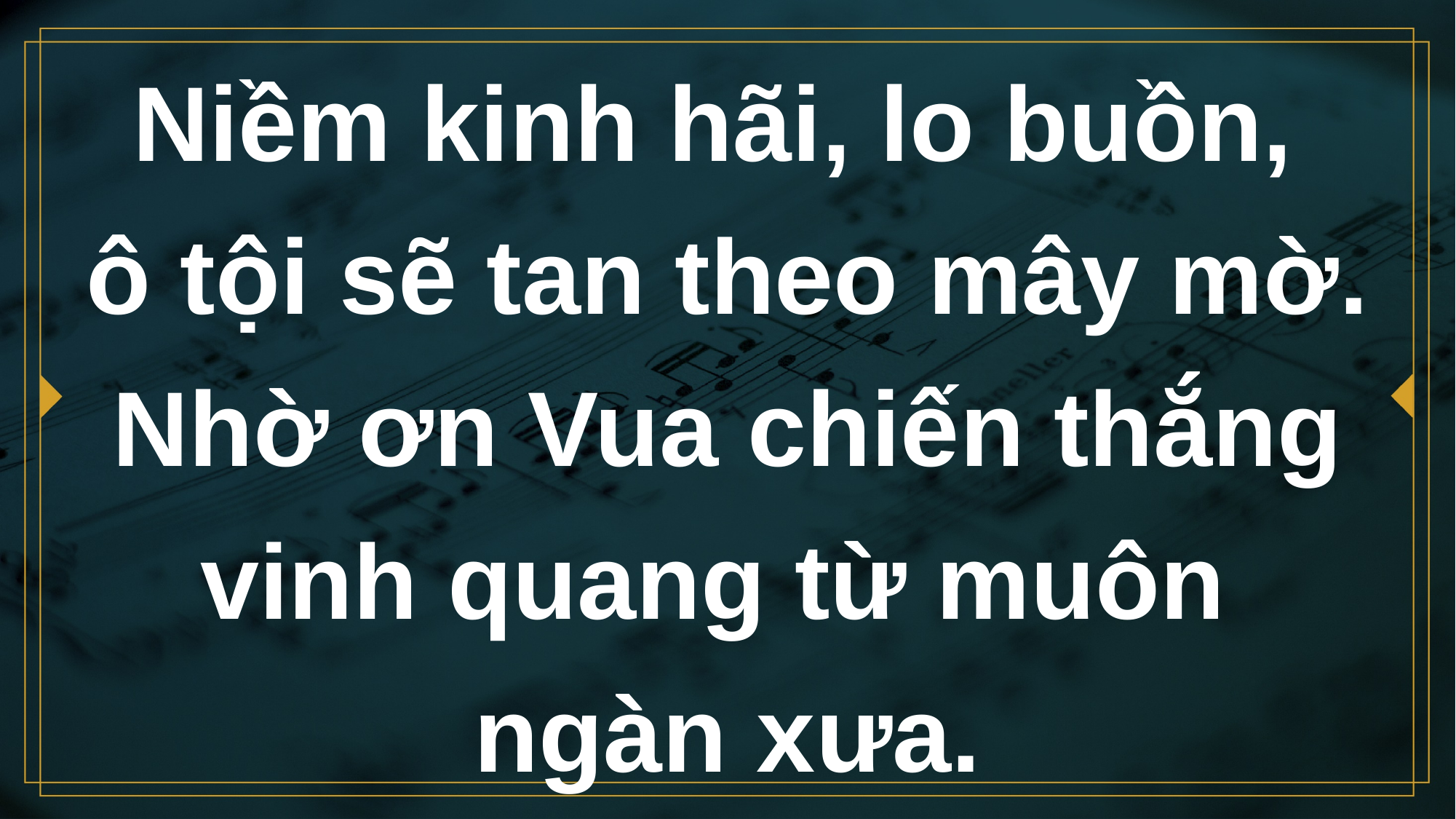

# Niềm kinh hãi, lo buồn, ô tội sẽ tan theo mây mờ. Nhờ ơn Vua chiến thắng vinh quang từ muôn ngàn xưa.